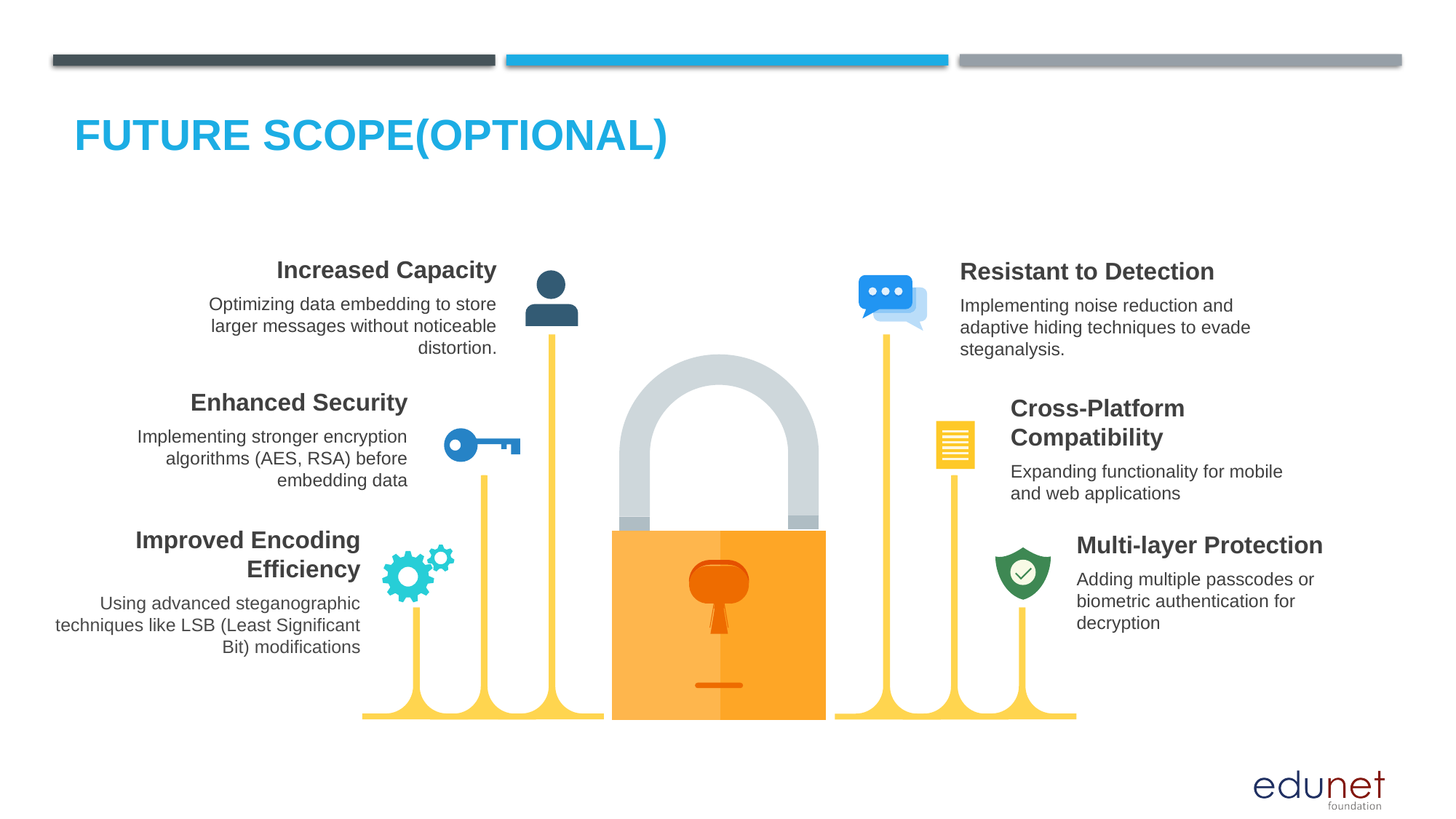

Future scope(optional)
Increased Capacity
Optimizing data embedding to store larger messages without noticeable distortion.
Resistant to Detection
Implementing noise reduction and adaptive hiding techniques to evade steganalysis.

Enhanced Security
Implementing stronger encryption algorithms (AES, RSA) before embedding data
Cross-Platform Compatibility
Expanding functionality for mobile and web applications
Improved Encoding Efficiency
Using advanced steganographic techniques like LSB (Least Significant Bit) modifications
Multi-layer Protection
Adding multiple passcodes or biometric authentication for decryption